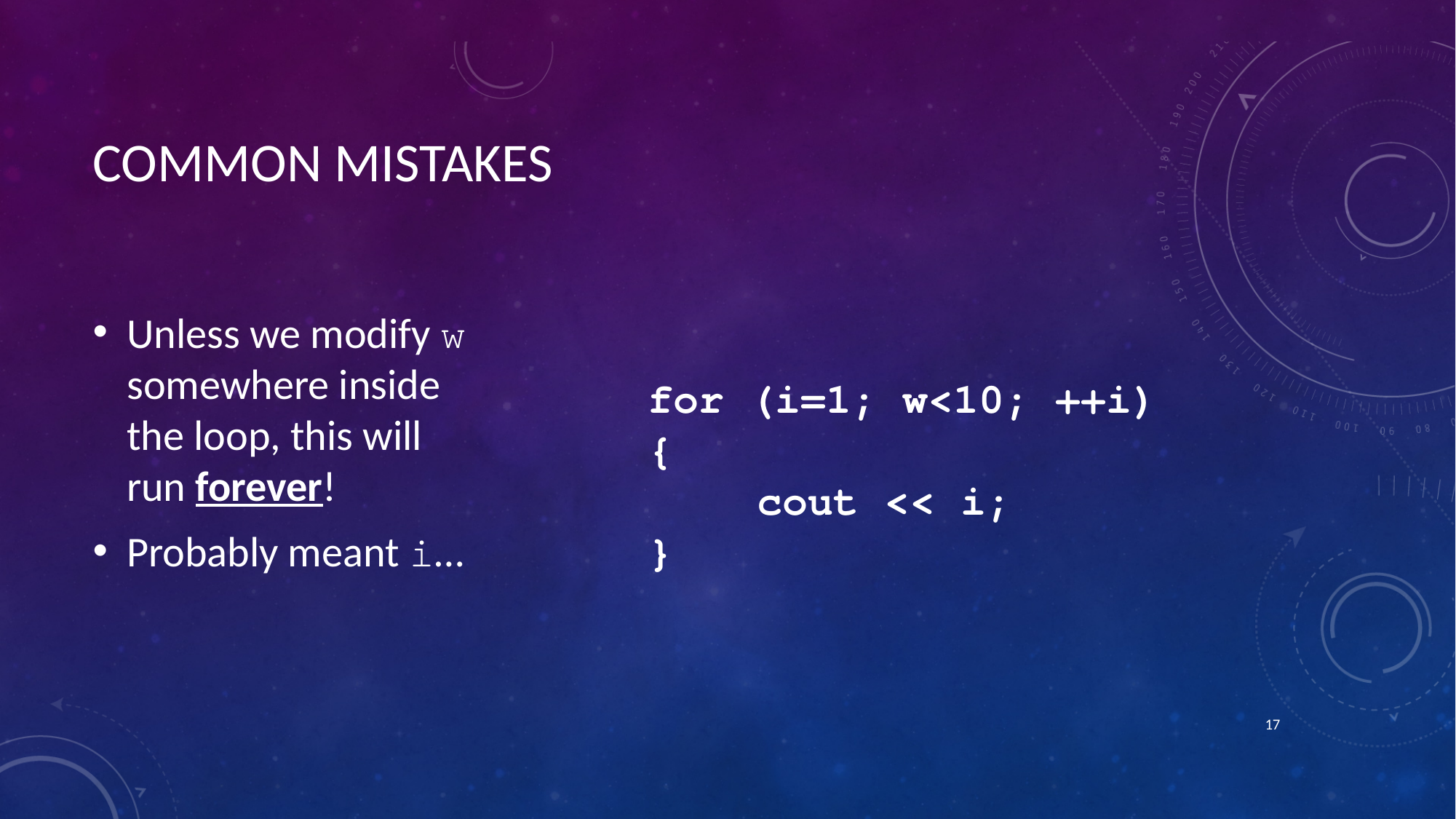

# COMMON MISTAKES
Unless we modify w somewhere inside the loop, this will run forever!
Probably meant i…

for (i=1; w<10; ++i)
{
	cout << i;
}
17